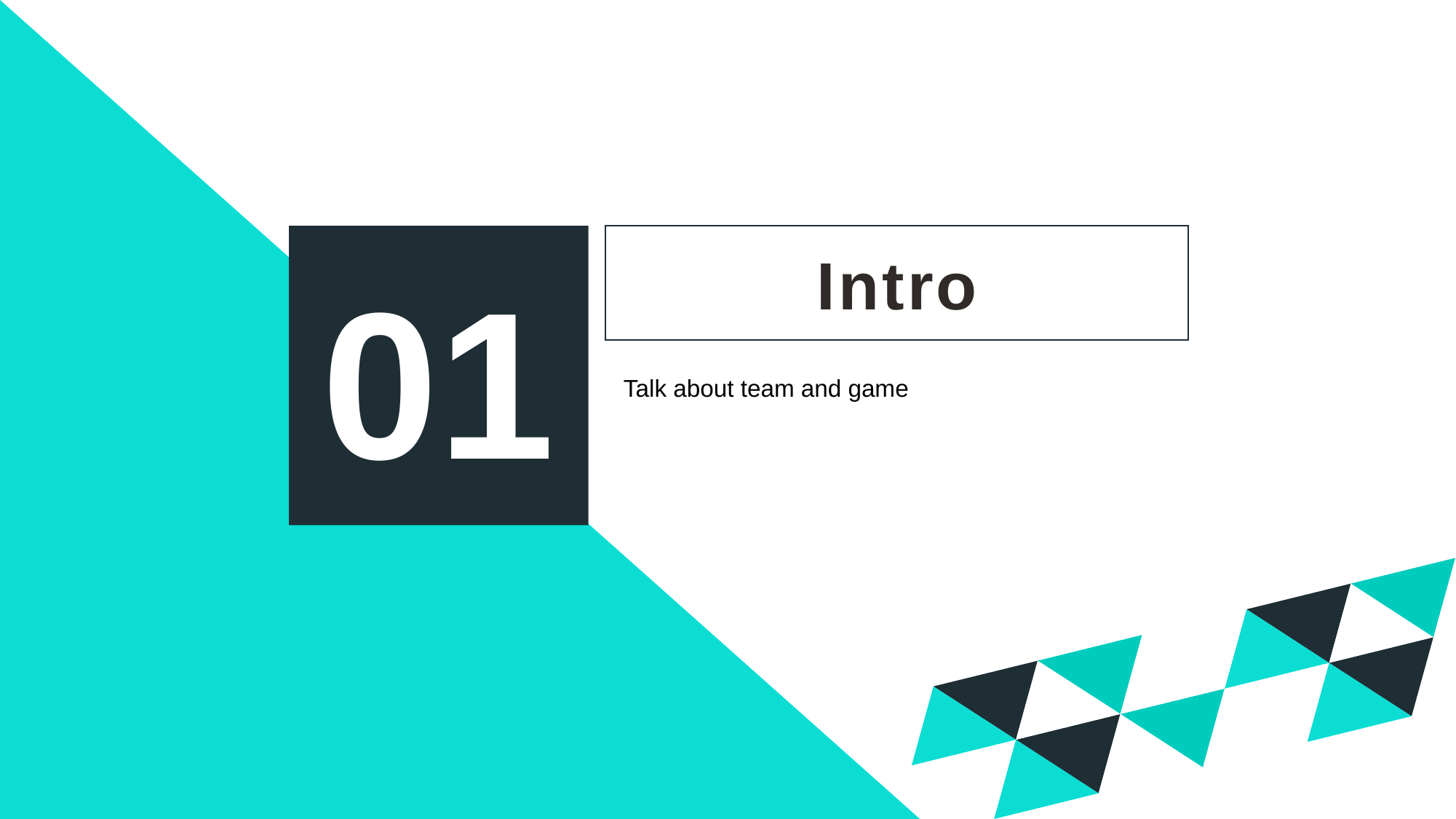

Intro
01
 Talk about team and game